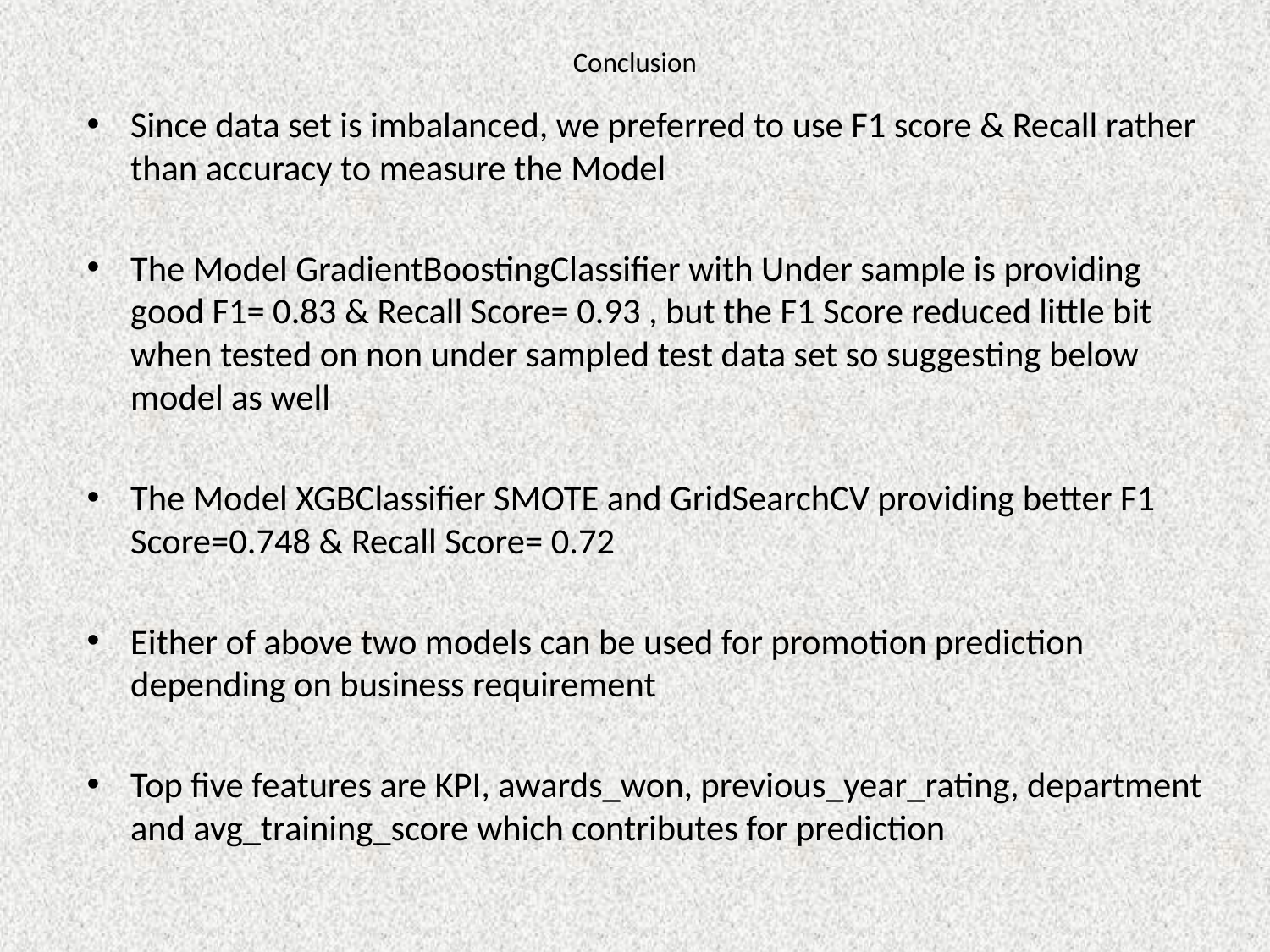

# Conclusion
Since data set is imbalanced, we preferred to use F1 score & Recall rather than accuracy to measure the Model

The Model GradientBoostingClassifier with Under sample is providing good F1= 0.83 & Recall Score= 0.93 , but the F1 Score reduced little bit when tested on non under sampled test data set so suggesting below model as well

The Model XGBClassifier SMOTE and GridSearchCV providing better F1 Score=0.748 & Recall Score= 0.72

Either of above two models can be used for promotion prediction depending on business requirement

Top five features are KPI, awards_won, previous_year_rating, department and avg_training_score which contributes for prediction